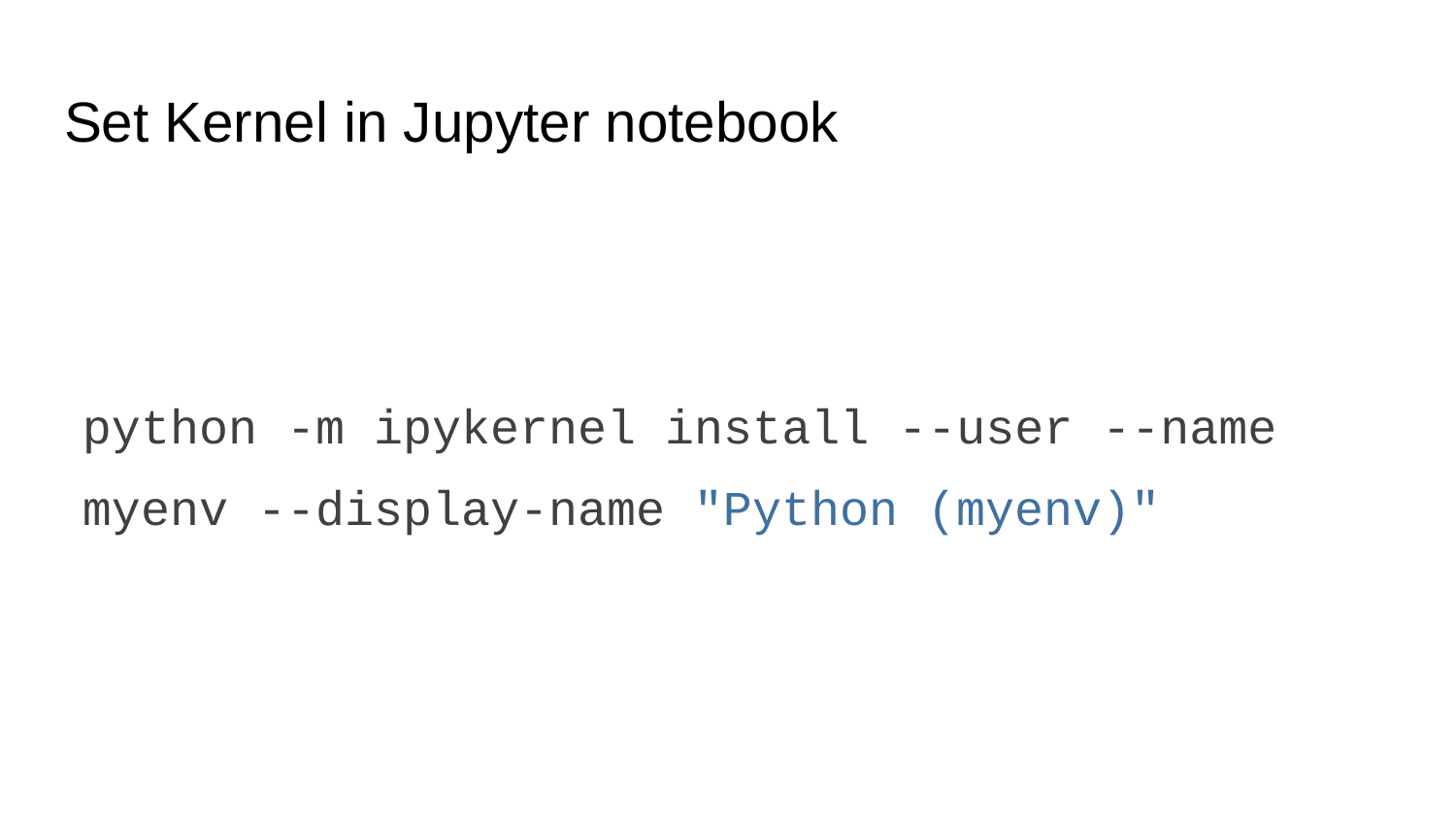

# Set Kernel in Jupyter notebook

python -m ipykernel install --user --name myenv --display-name "Python (myenv)"